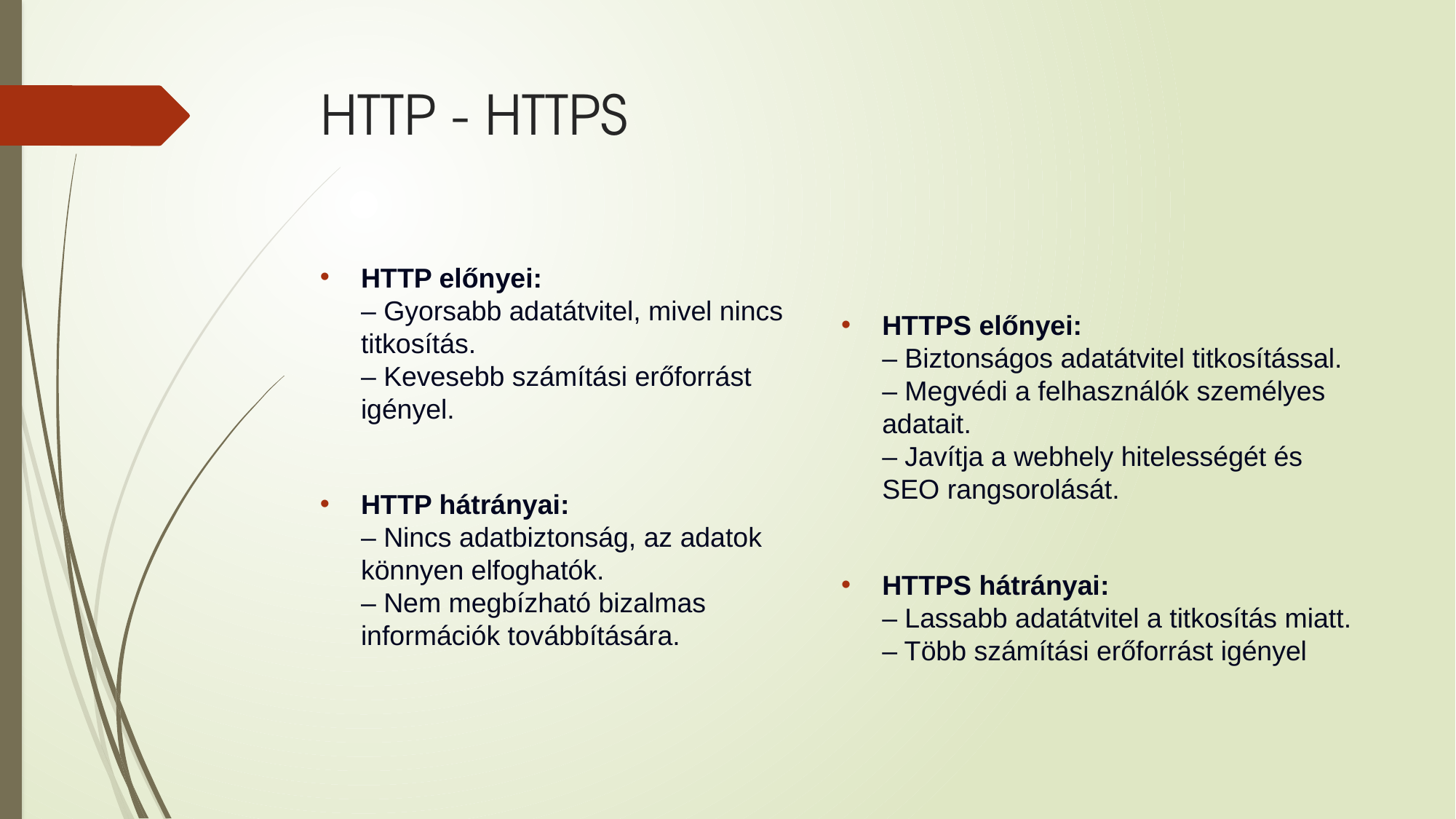

# HTTP - HTTPS
HTTP előnyei:
– Gyorsabb adatátvitel, mivel nincs titkosítás.
– Kevesebb számítási erőforrást igényel.

HTTP hátrányai:
– Nincs adatbiztonság, az adatok könnyen elfoghatók.
– Nem megbízható bizalmas információk továbbítására.

HTTPS előnyei:
– Biztonságos adatátvitel titkosítással.
– Megvédi a felhasználók személyes adatait.
– Javítja a webhely hitelességét és SEO rangsorolását.

HTTPS hátrányai:
– Lassabb adatátvitel a titkosítás miatt.
– Több számítási erőforrást igényel